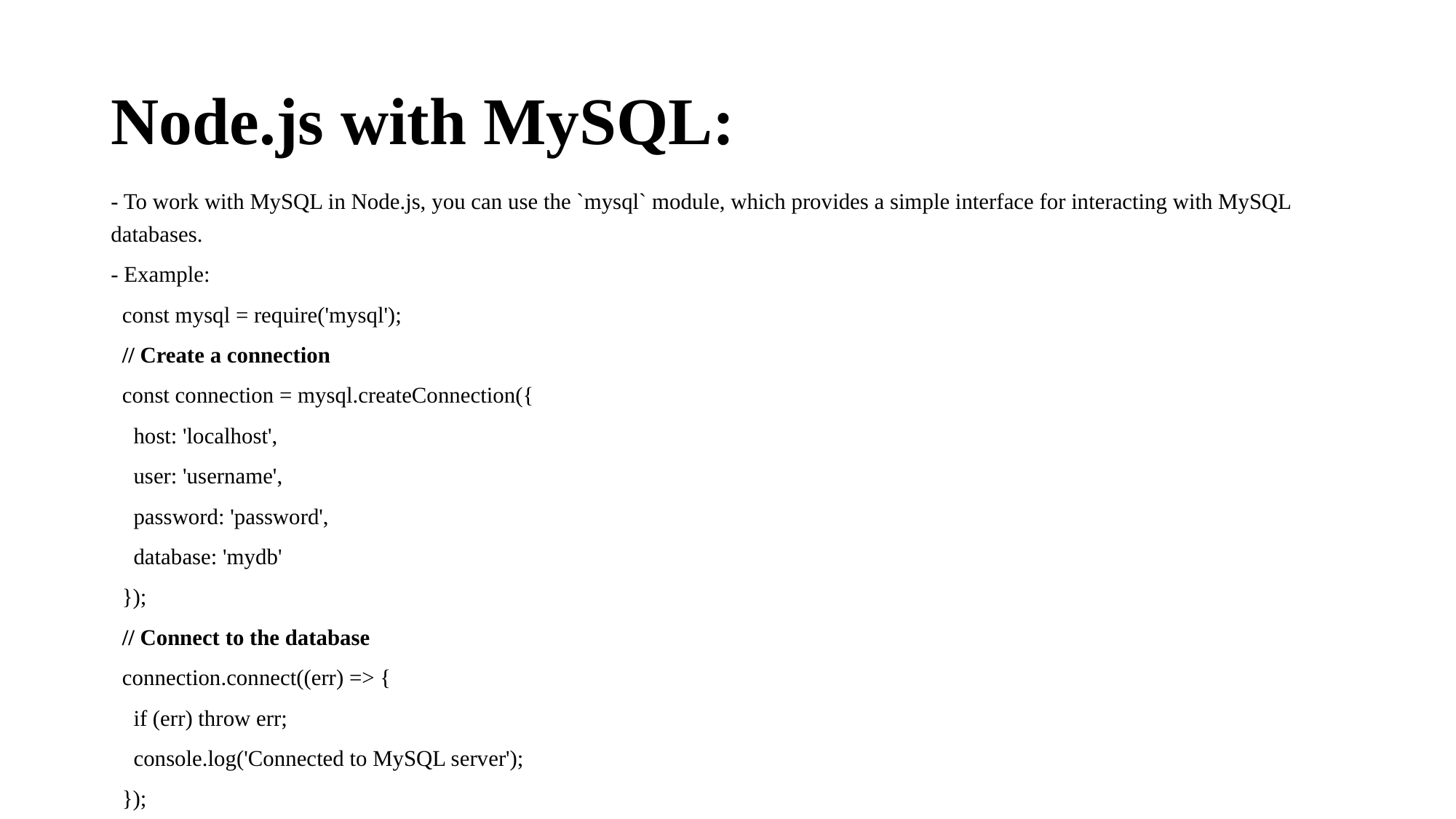

# Node.js with MySQL:
- To work with MySQL in Node.js, you can use the `mysql` module, which provides a simple interface for interacting with MySQL databases.
- Example:
  const mysql = require('mysql');
  // Create a connection
  const connection = mysql.createConnection({
    host: 'localhost',
    user: 'username',
    password: 'password',
    database: 'mydb'
  });
  // Connect to the database
  connection.connect((err) => {
    if (err) throw err;
    console.log('Connected to MySQL server');
  });